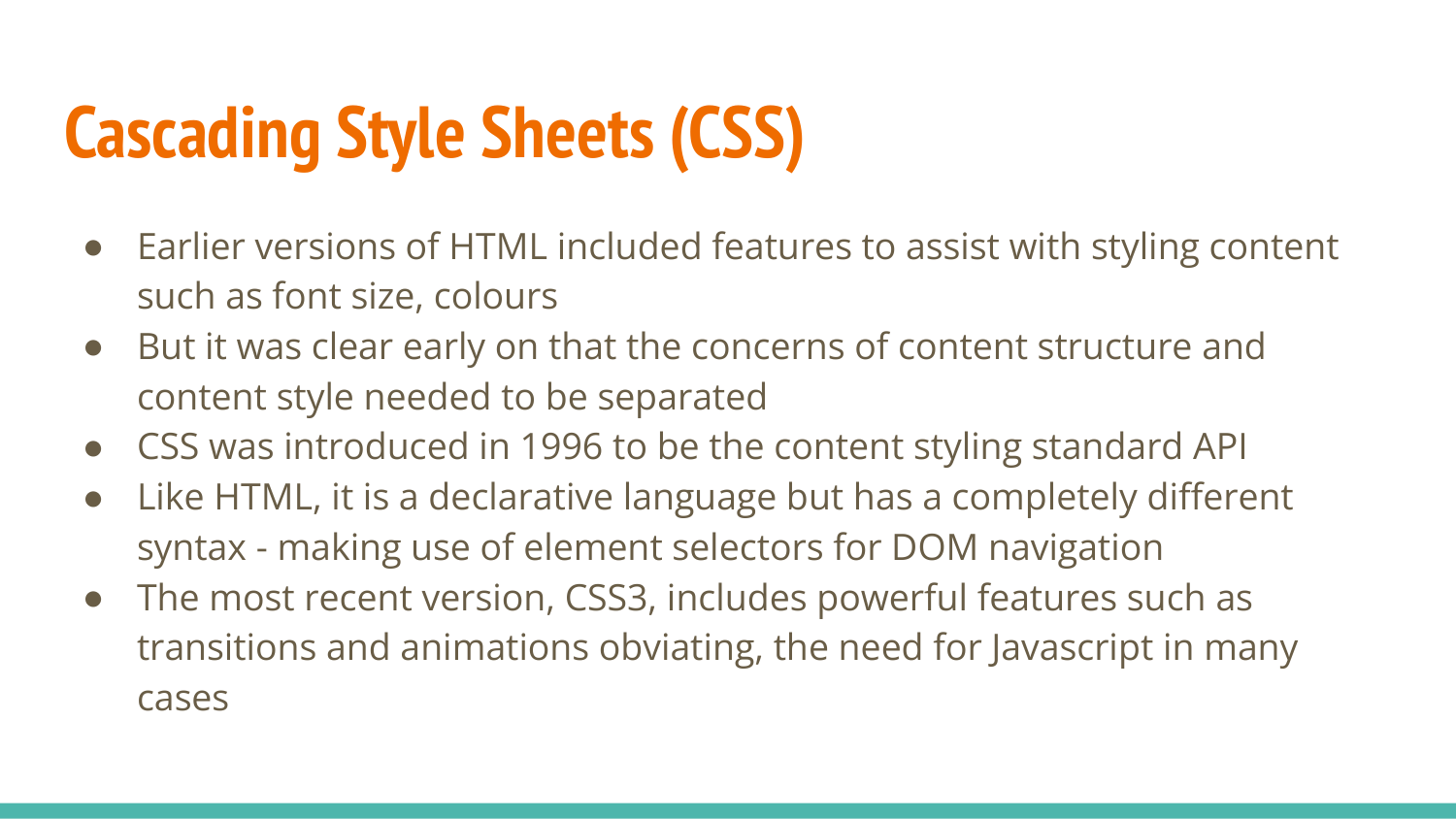

# Cascading Style Sheets (CSS)
Earlier versions of HTML included features to assist with styling content such as font size, colours
But it was clear early on that the concerns of content structure and content style needed to be separated
CSS was introduced in 1996 to be the content styling standard API
Like HTML, it is a declarative language but has a completely different syntax - making use of element selectors for DOM navigation
The most recent version, CSS3, includes powerful features such as transitions and animations obviating, the need for Javascript in many cases